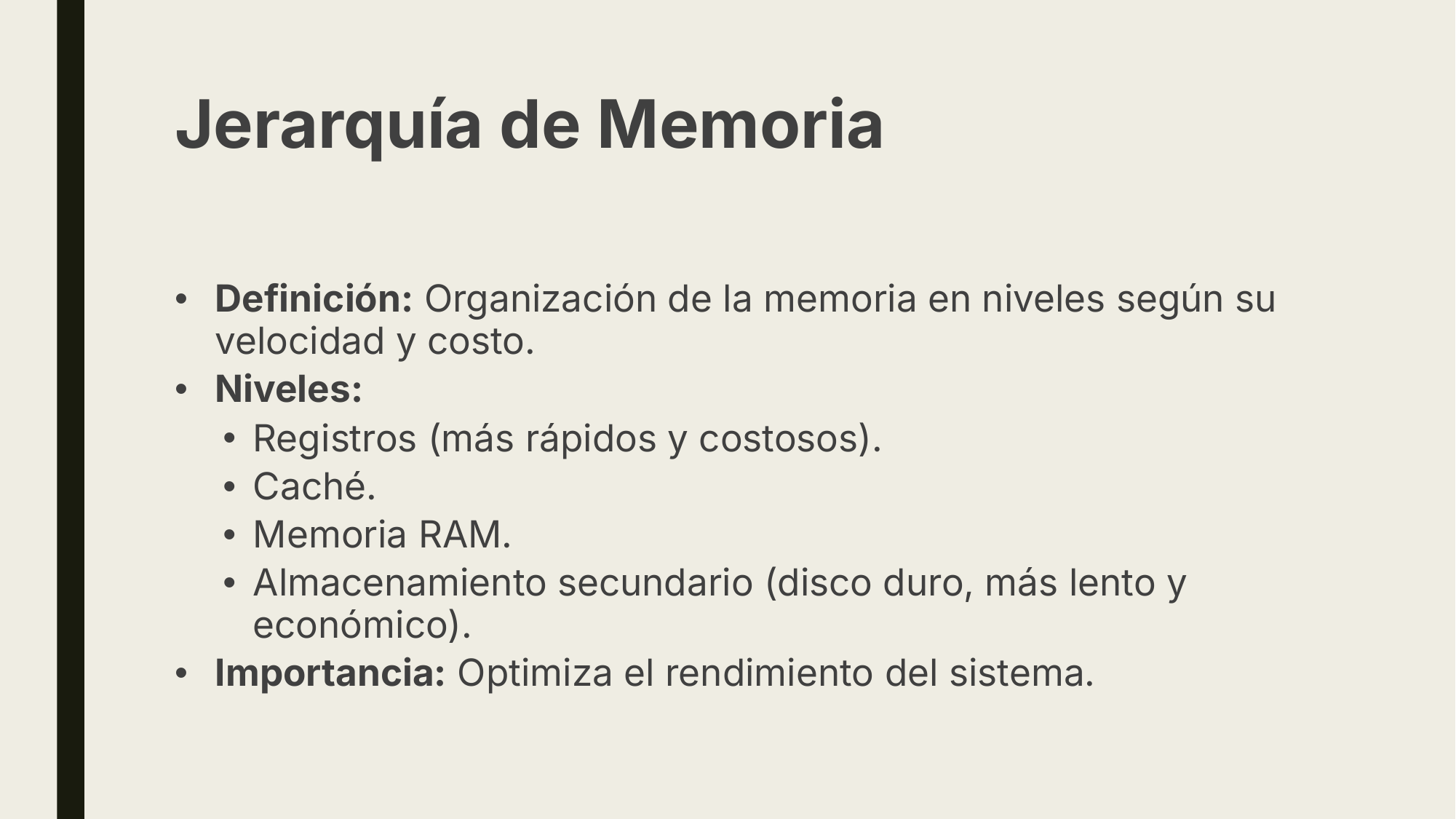

# Jerarquía de Memoria
Definición: Organización de la memoria en niveles según su velocidad y costo.
Niveles:
Registros (más rápidos y costosos).
Caché.
Memoria RAM.
Almacenamiento secundario (disco duro, más lento y económico).
Importancia: Optimiza el rendimiento del sistema.